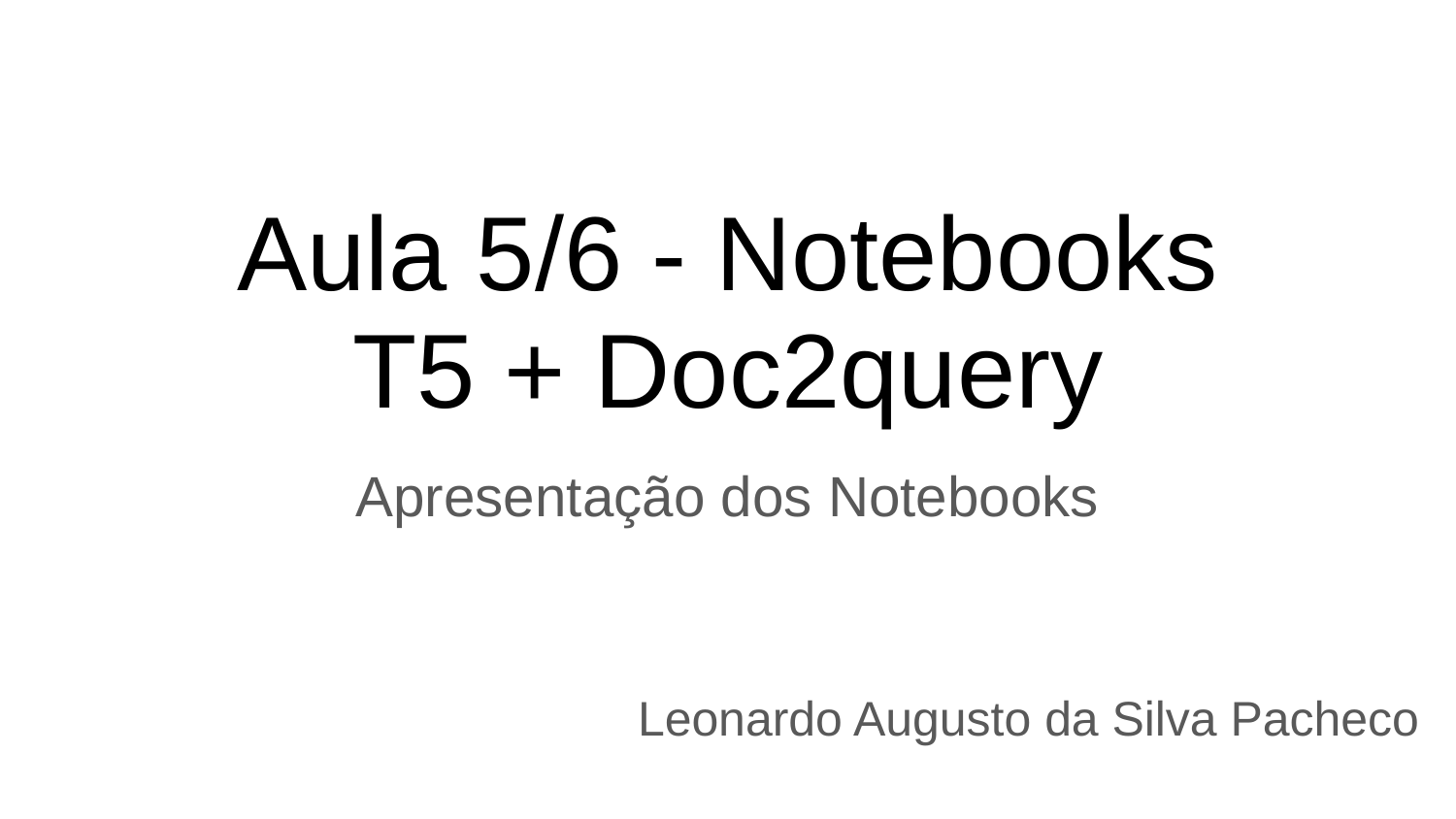

# Aula 5/6 - Notebooks
T5 + Doc2query
Apresentação dos Notebooks
Leonardo Augusto da Silva Pacheco